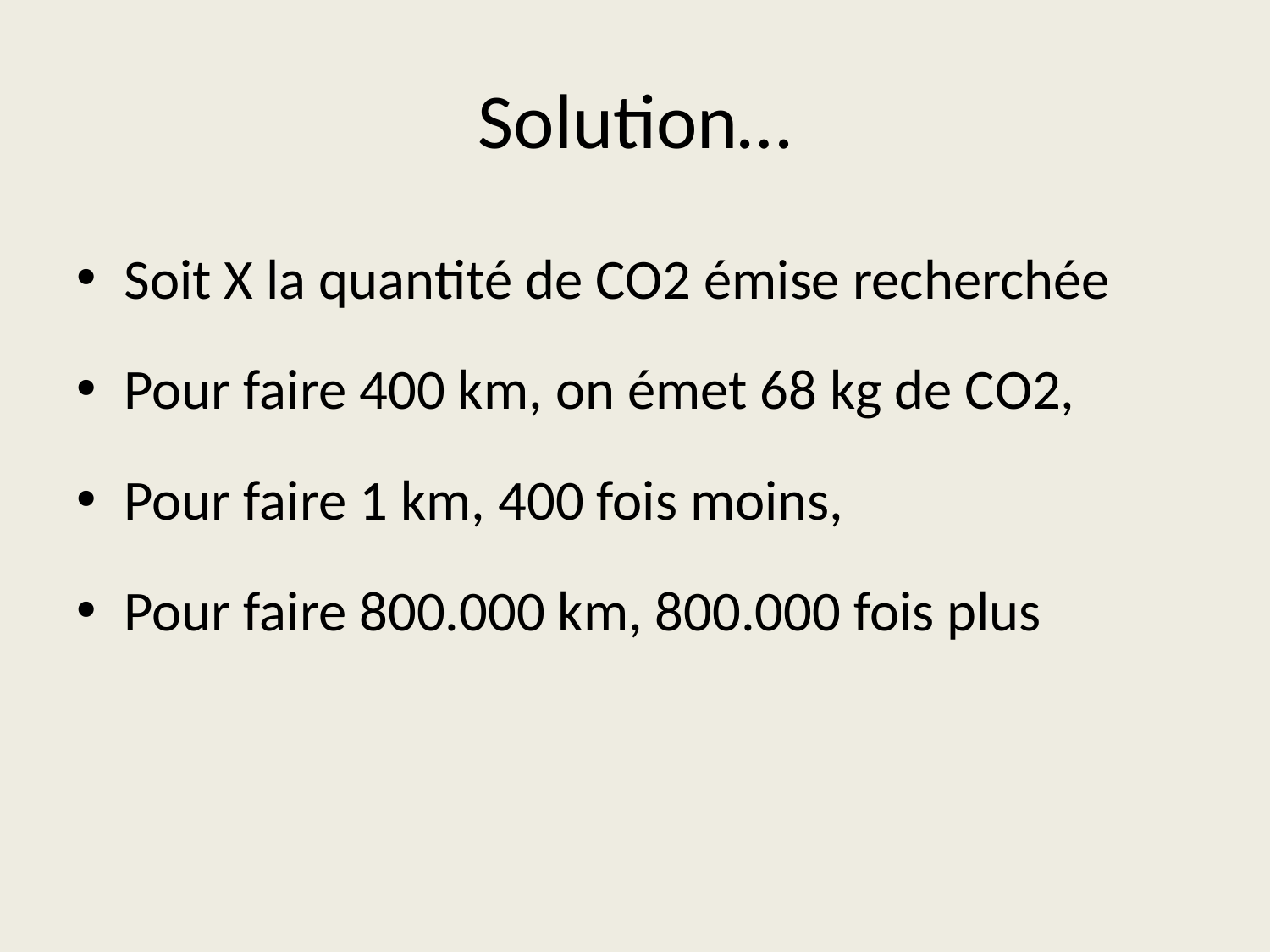

# Solution…
Soit X la quantité de CO2 émise recherchée
Pour faire 400 km, on émet 68 kg de CO2,
Pour faire 1 km, 400 fois moins,
Pour faire 800.000 km, 800.000 fois plus